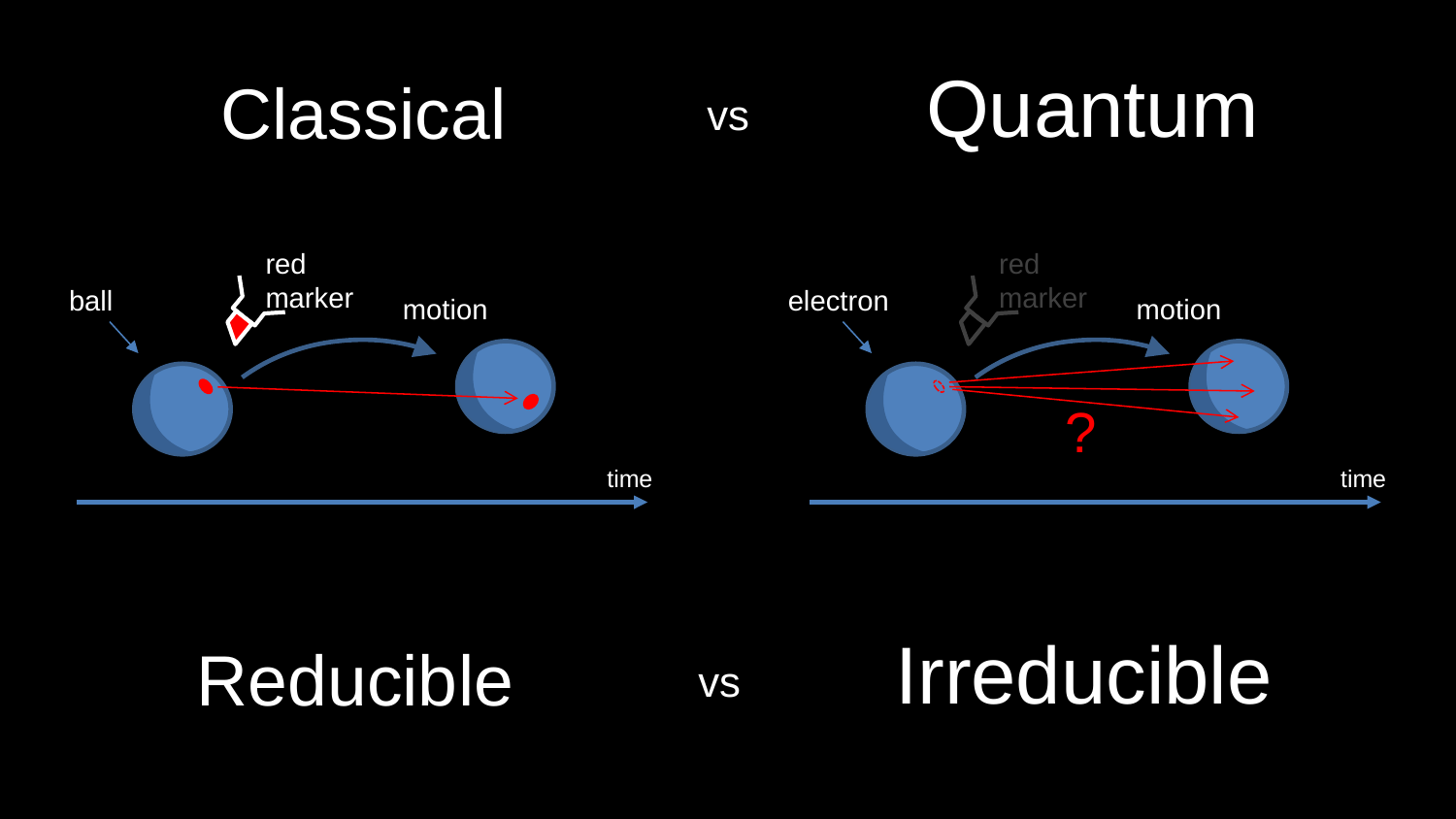

Quantum
Classical
vs
red
marker
ball
motion

time

red
marker
electron
motion

time

?

Irreducible
Reducible
vs